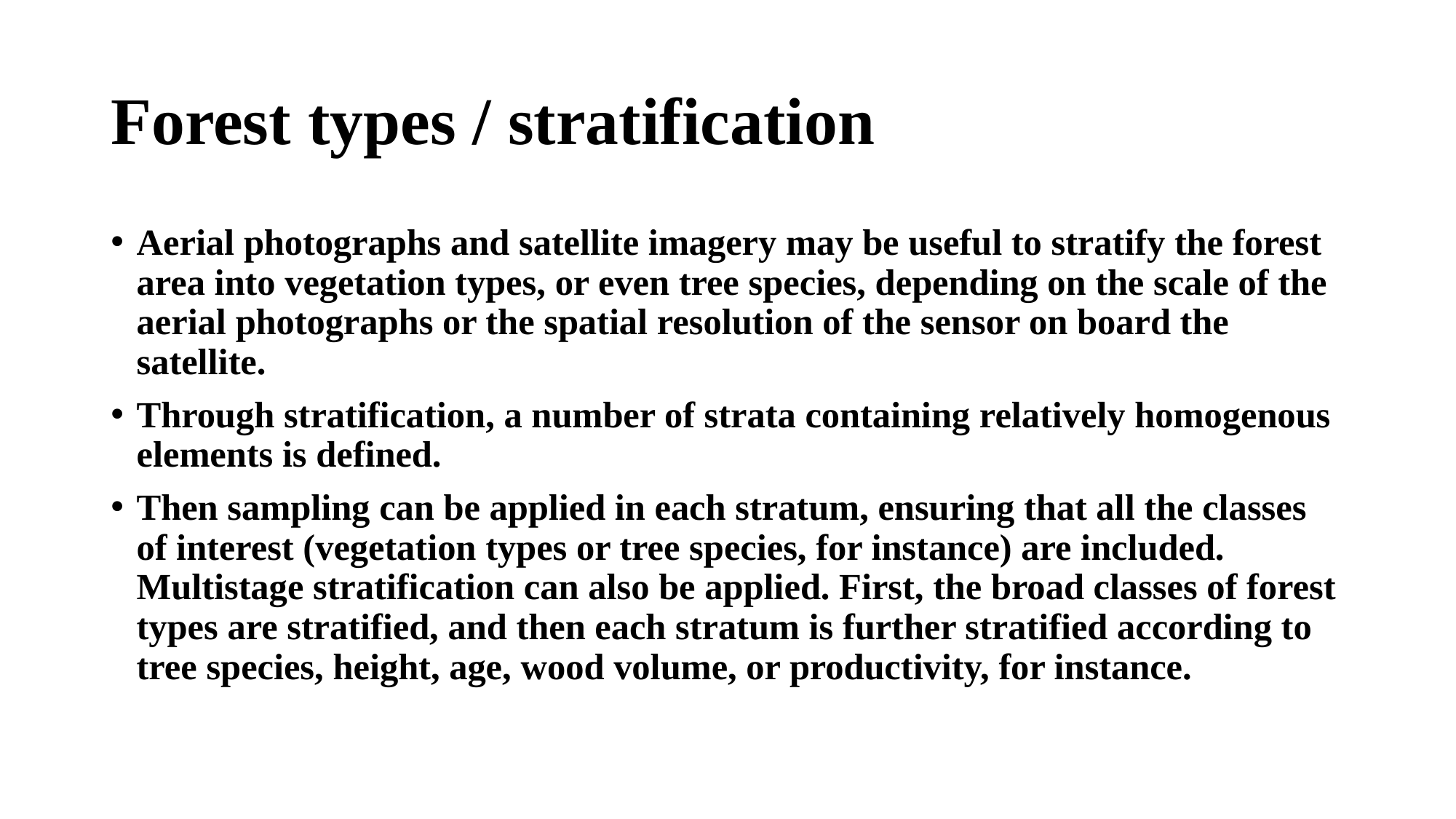

# Forest types / stratification
Aerial photographs and satellite imagery may be useful to stratify the forest area into vegetation types, or even tree species, depending on the scale of the aerial photographs or the spatial resolution of the sensor on board the satellite.
Through stratification, a number of strata containing relatively homogenous elements is defined.
Then sampling can be applied in each stratum, ensuring that all the classes of interest (vegetation types or tree species, for instance) are included. Multistage stratification can also be applied. First, the broad classes of forest types are stratified, and then each stratum is further stratified according to tree species, height, age, wood volume, or productivity, for instance.